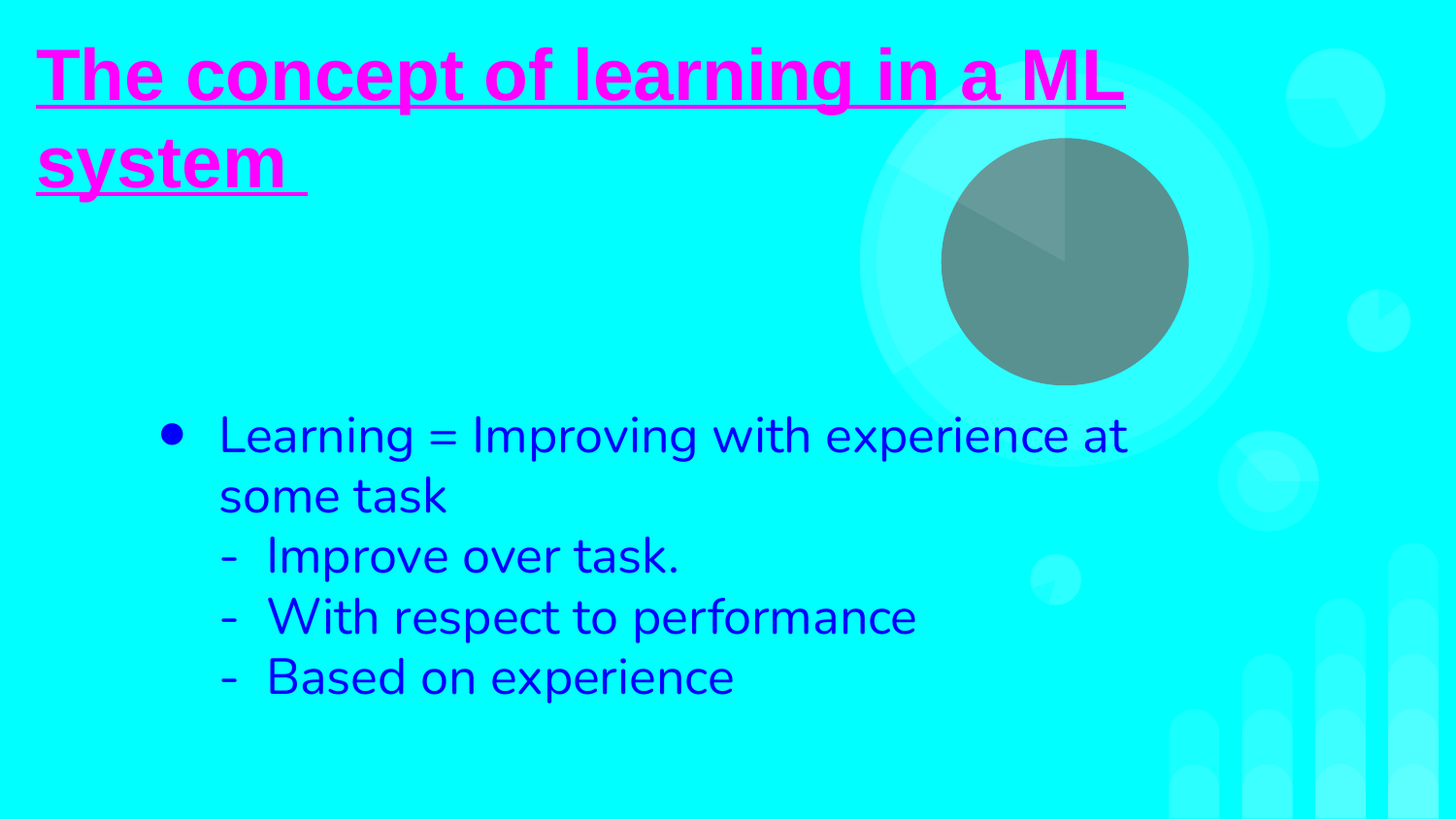

# The concept of learning in a ML system
Learning = Improving with experience at some task
-  Improve over task.
-  With respect to performance
-  Based on experience